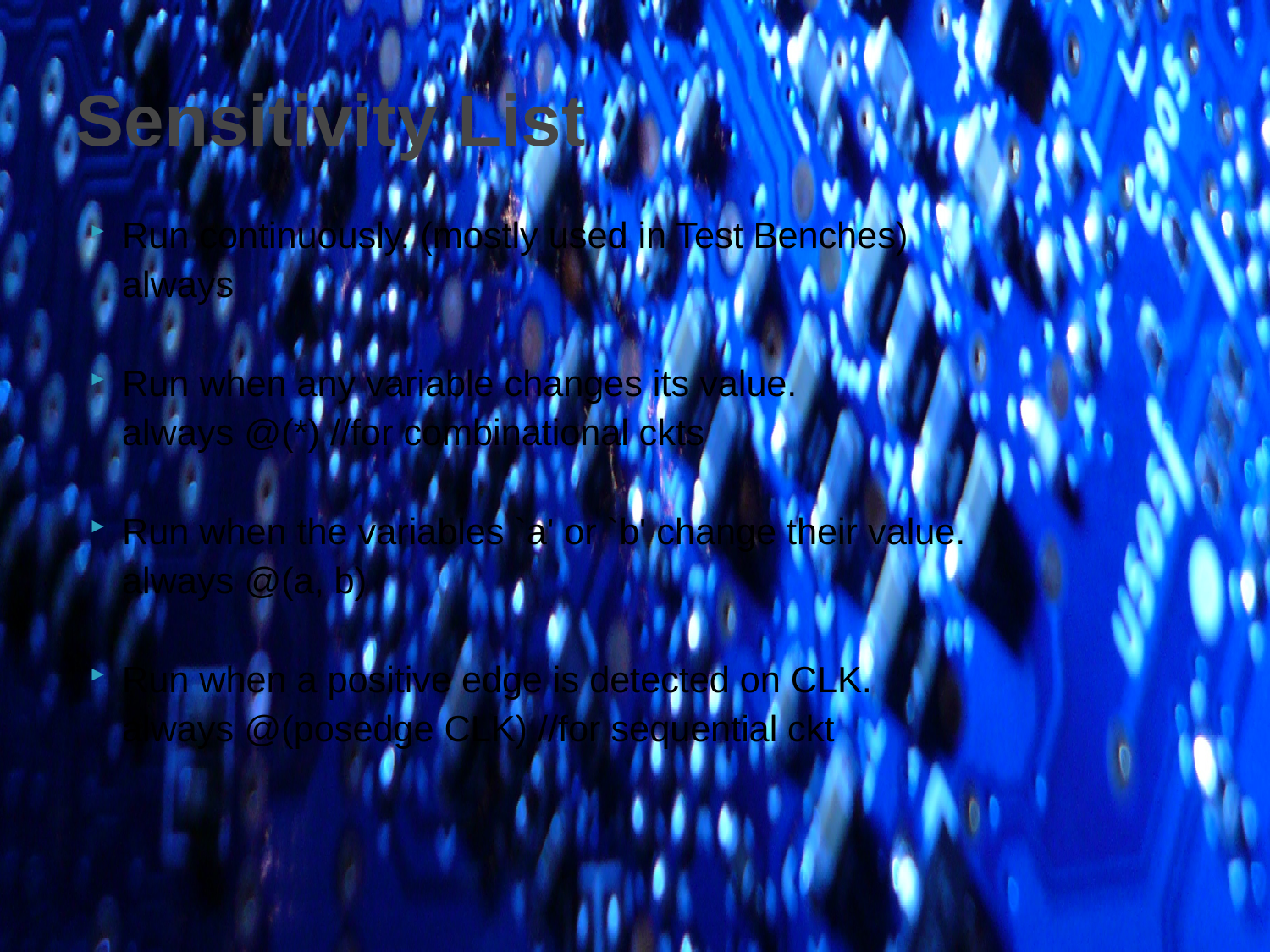

# Sensitivity List
Run continuously. (mostly used in Test Benches)
	always

Run when any variable changes its value.
	always @(*) //for combinational ckts

Run when the variables `a' or `b' change their value.
	always @(a, b)

Run when a positive edge is detected on CLK.
	always @(posedge CLK) //for sequential ckt